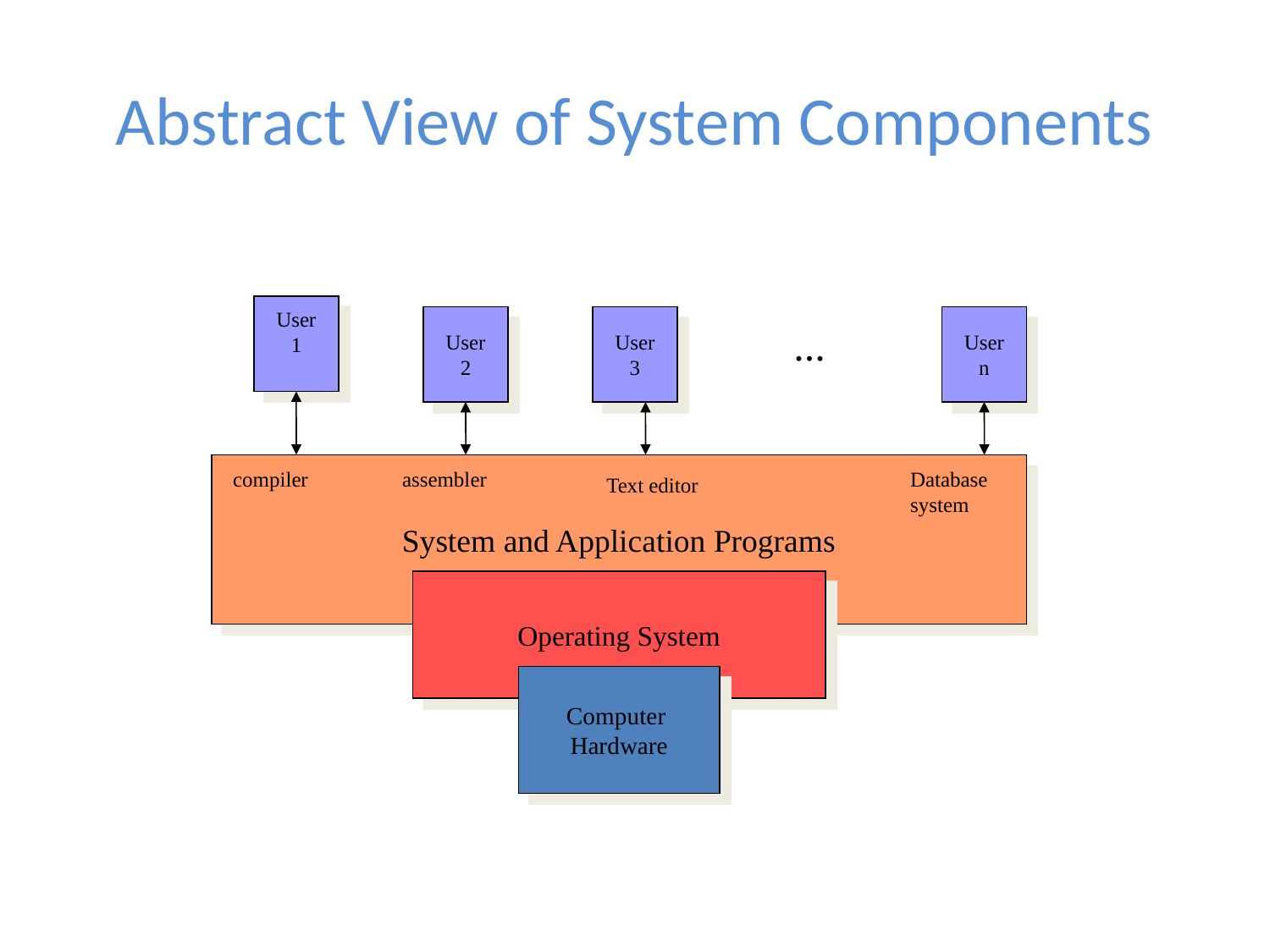

# Abstract View of System Components
User
1

User
2
User
3
User
n
...

System and Application Programs
compiler
assembler
Database
system
Text editor
Operating System
Computer
Hardware